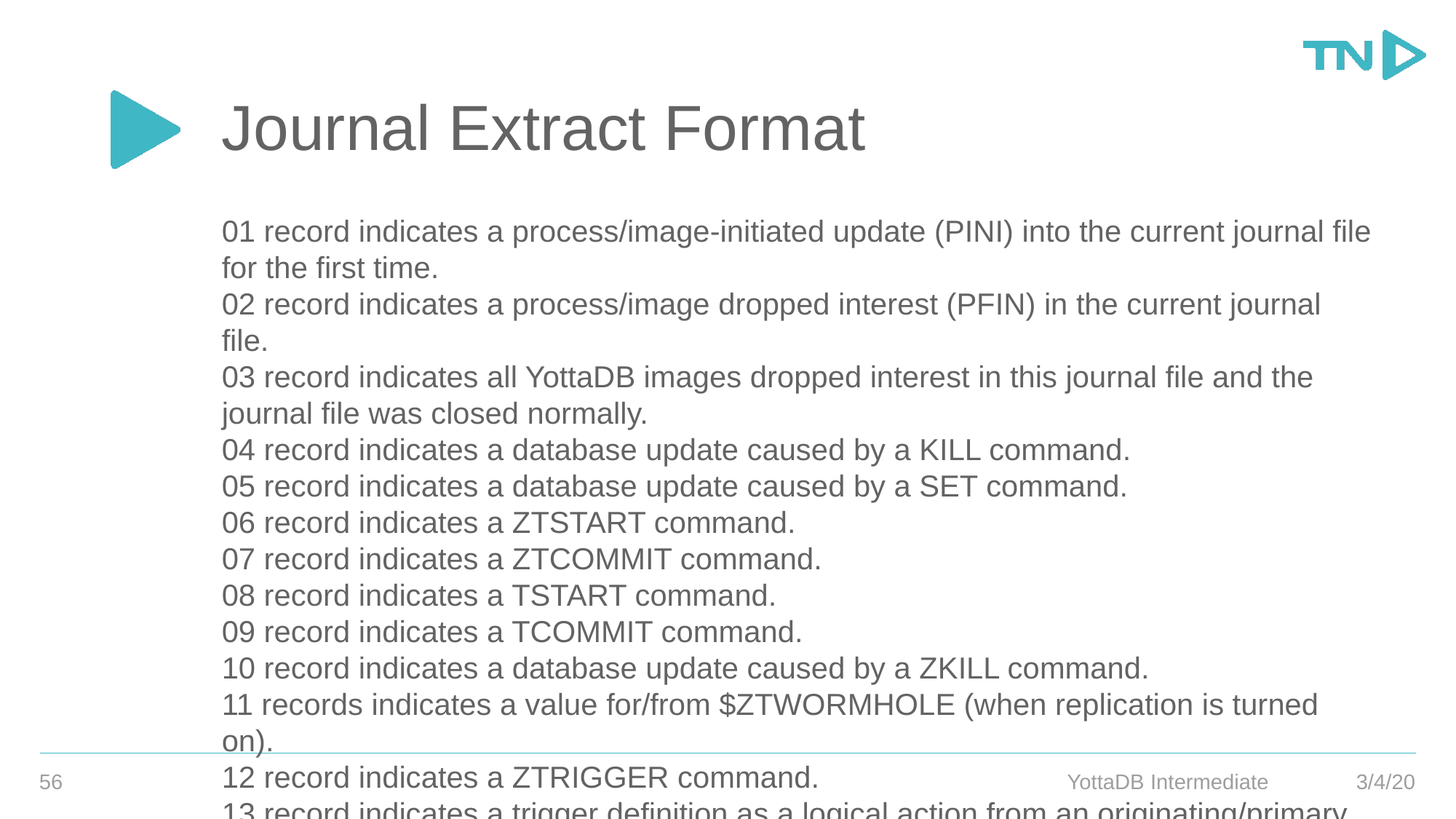

# Journal Extract Format
01 record indicates a process/image-initiated update (PINI) into the current journal file for the first time.
02 record indicates a process/image dropped interest (PFIN) in the current journal file.
03 record indicates all YottaDB images dropped interest in this journal file and the journal file was closed normally.
04 record indicates a database update caused by a KILL command.
05 record indicates a database update caused by a SET command.
06 record indicates a ZTSTART command.
07 record indicates a ZTCOMMIT command.
08 record indicates a TSTART command.
09 record indicates a TCOMMIT command.
10 record indicates a database update caused by a ZKILL command.
11 records indicates a value for/from $ZTWORMHOLE (when replication is turned on).
12 record indicates a ZTRIGGER command.
13 record indicates a trigger definition as a logical action from an originating/primary instance to a replicating/secondary instance
56
YottaDB Intermediate
3/4/20